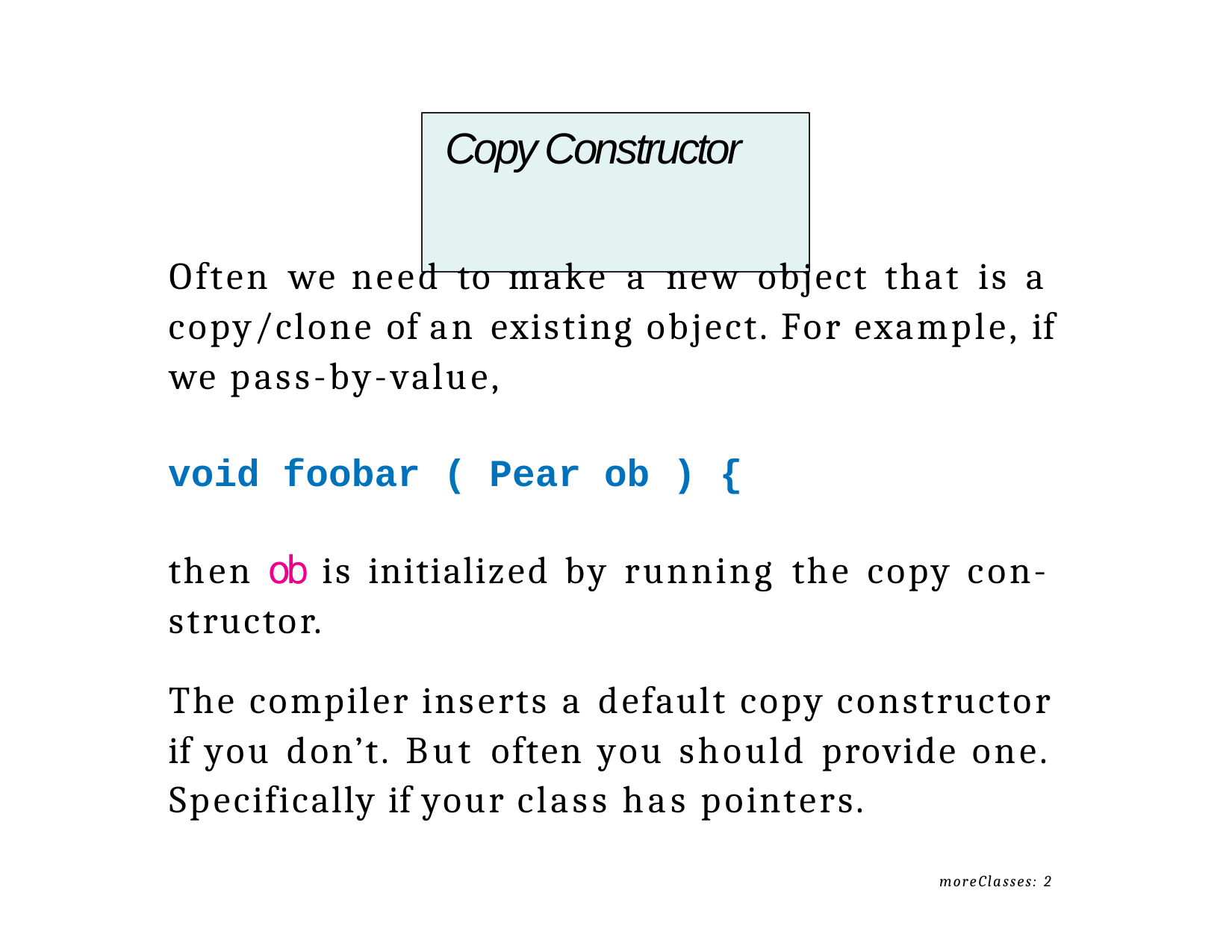

# Copy Constructor
Often we need to make a new object that is a  copy/clone of an existing object. For example, if  we pass-by-value,

void foobar ( Pear ob ) {

then ob is initialized by running the copy con-  structor.
The compiler inserts a default copy constructor  if you don’t. But often you should provide one.  Specifically if your class has pointers.
moreClasses: 2